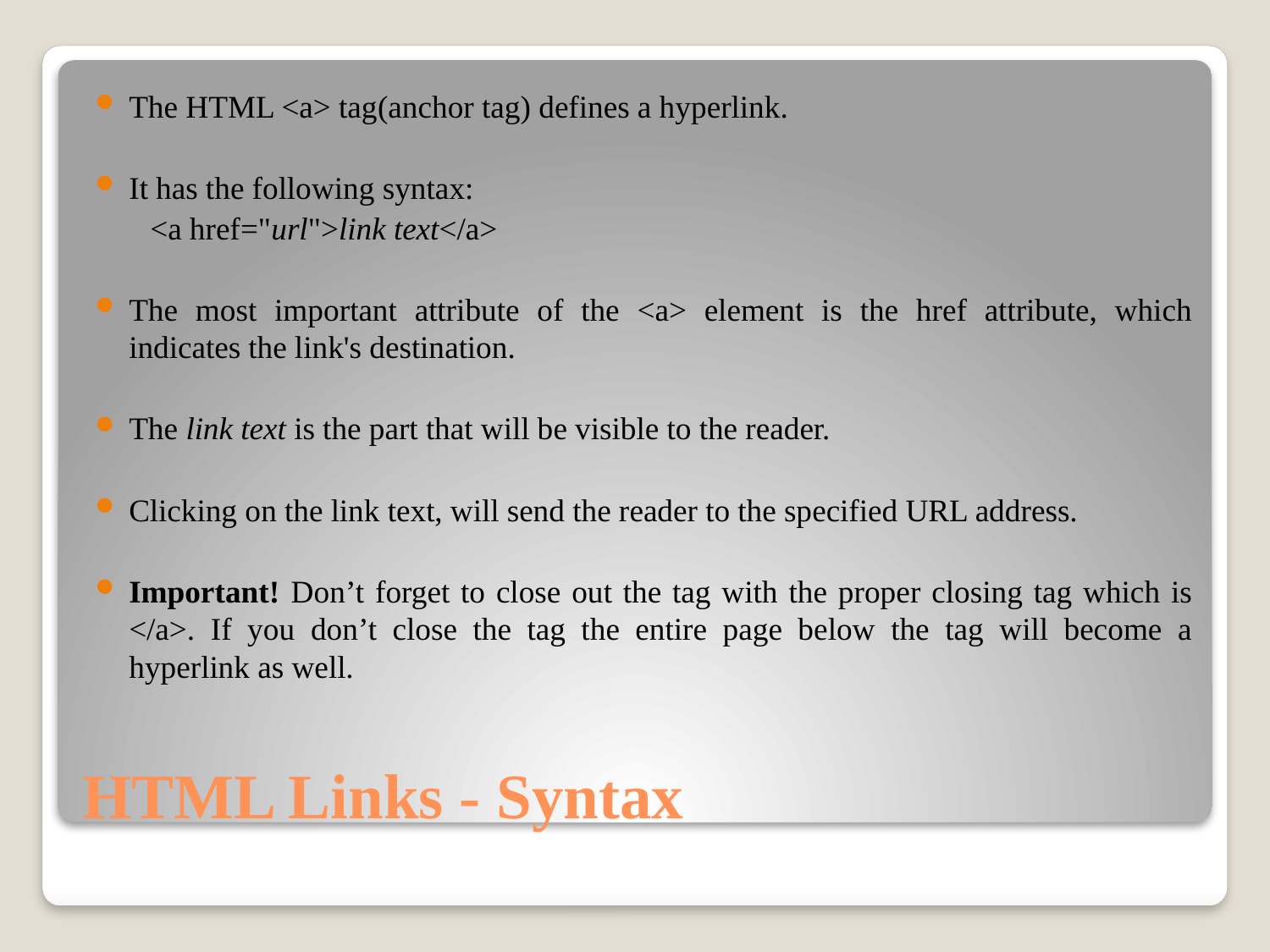

The HTML <a> tag(anchor tag) defines a hyperlink.

It has the following syntax:
       <a href="url">link text</a>

The most important attribute of the <a> element is the href attribute, which indicates the link's destination.

The link text is the part that will be visible to the reader.

Clicking on the link text, will send the reader to the specified URL address.

Important! Don’t forget to close out the tag with the proper closing tag which is </a>. If you don’t close the tag the entire page below the tag will become a hyperlink as well.

# HTML Links - Syntax